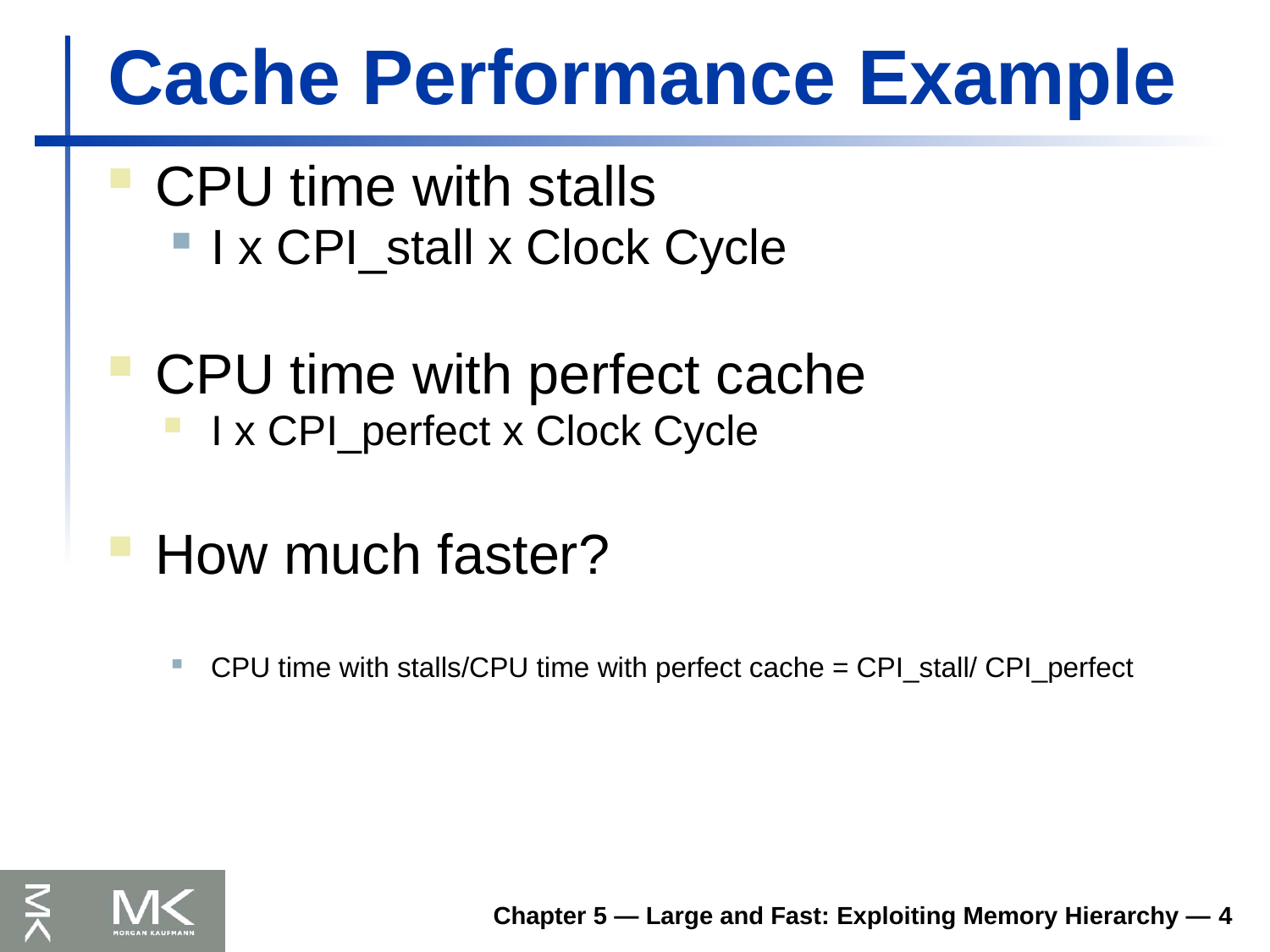

# Cache Performance Example
CPU time with stalls
I x CPI_stall x Clock Cycle

CPU time with perfect cache
I x CPI_perfect x Clock Cycle

How much faster?

CPU time with stalls/CPU time with perfect cache = CPI_stall/ CPI_perfect

Chapter 5 — Large and Fast: Exploiting Memory Hierarchy — 4